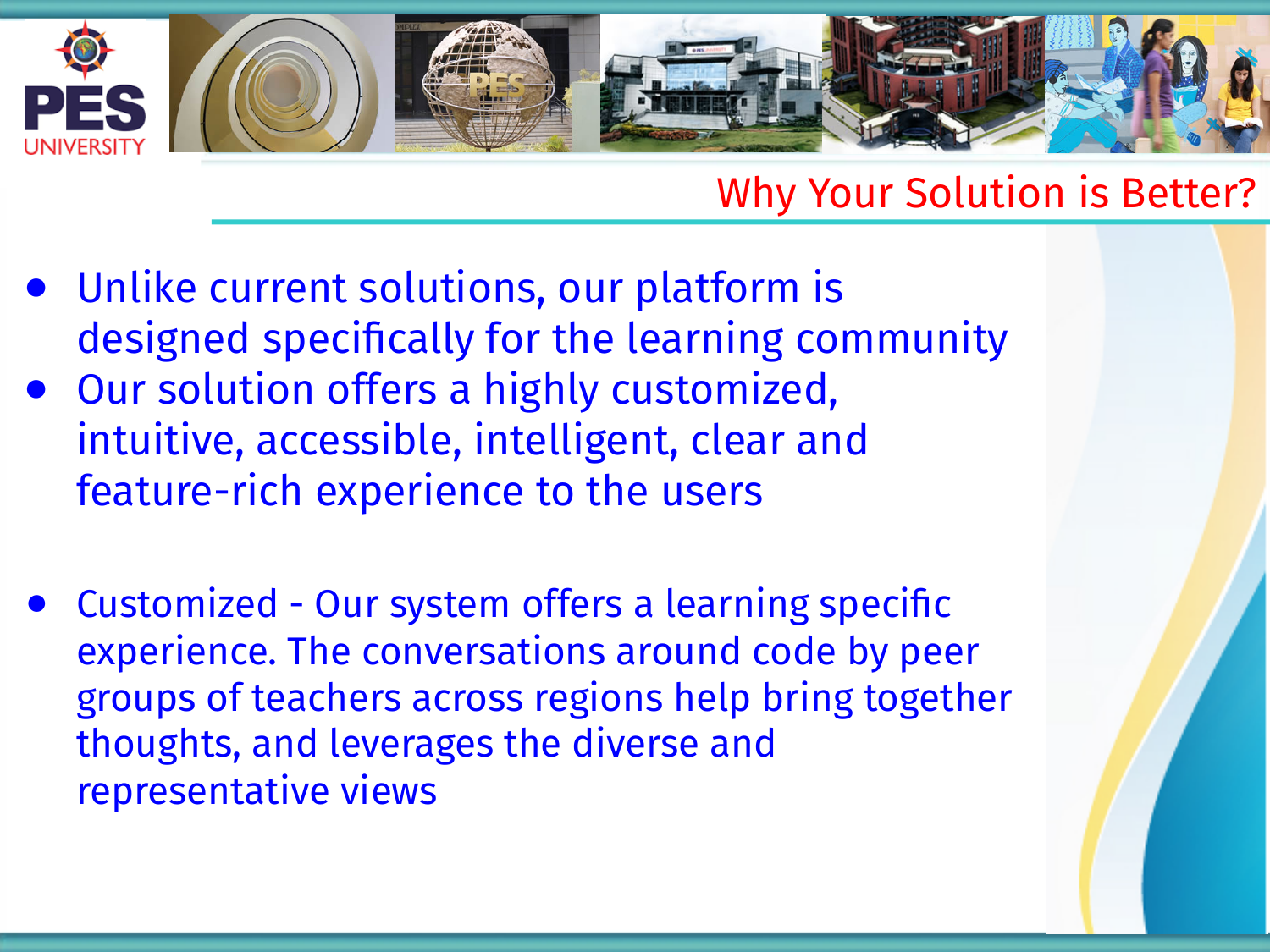

Why Your Solution is Better?

Unlike current solutions, our platform is designed specifically for the learning community
Our solution offers a highly customized, intuitive, accessible, intelligent, clear and feature-rich experience to the users

Customized - Our system offers a learning specific experience. The conversations around code by peer groups of teachers across regions help bring together thoughts, and leverages the diverse and representative views